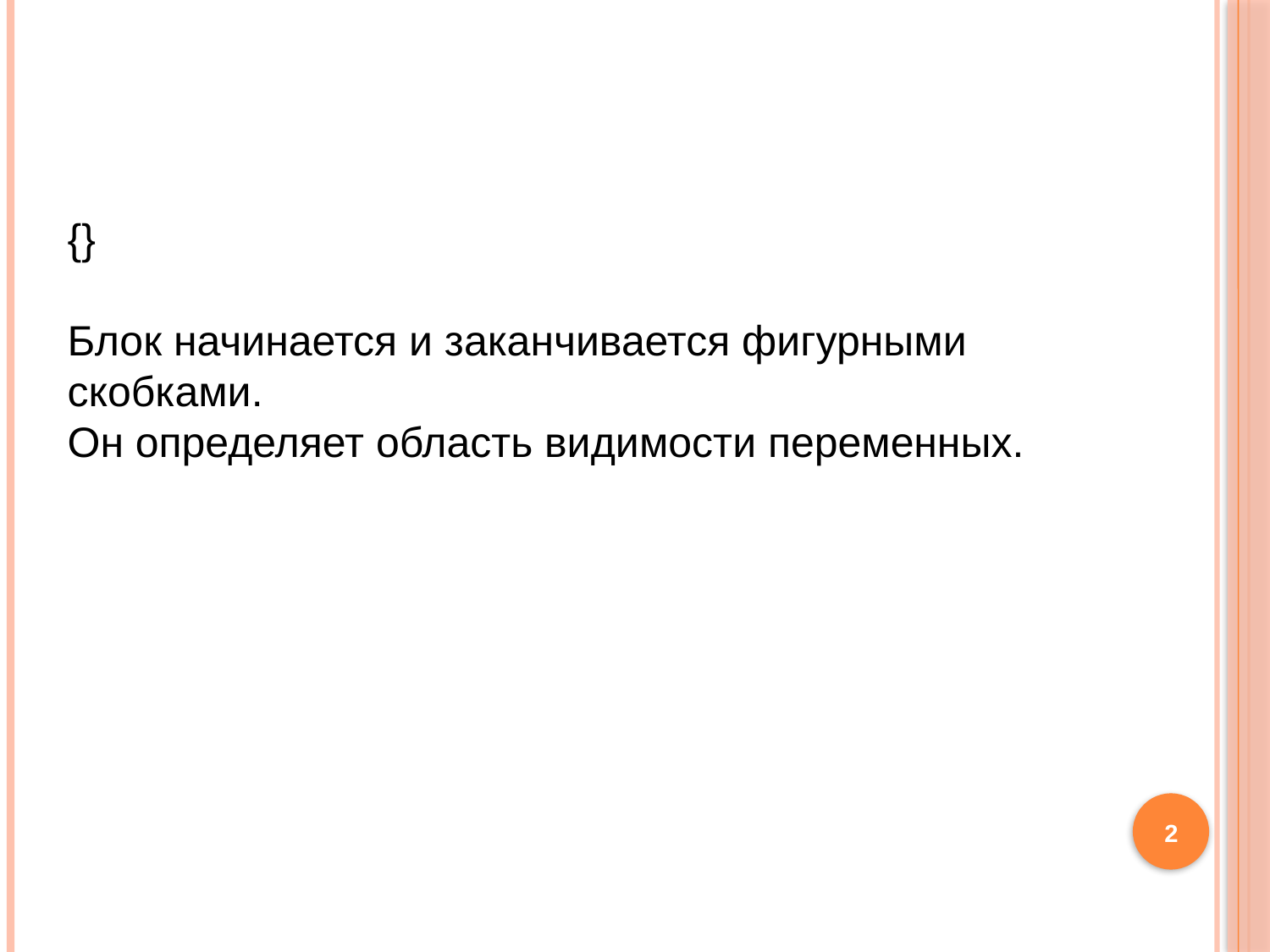

#
{}

Блок начинается и заканчивается фигурными скобками.
Он определяет область видимости переменных.
2